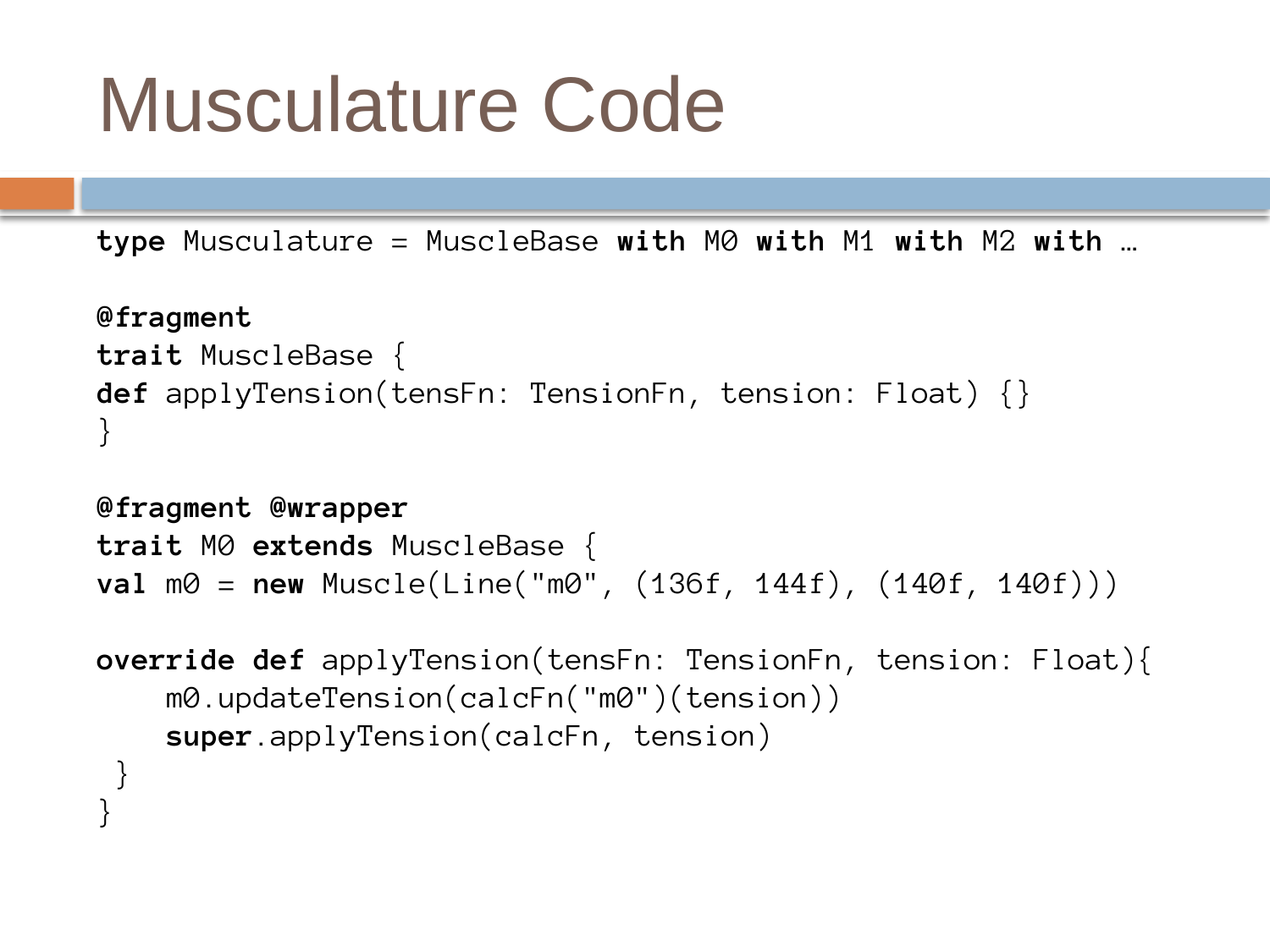

# Musculature Code
type Musculature = MuscleBase with M0 with M1 with M2 with …

@fragment
trait MuscleBase {
def applyTension(tensFn: TensionFn, tension: Float) {}
}

@fragment @wrapper
trait M0 extends MuscleBase {
val m0 = new Muscle(Line("m0", (136f, 144f), (140f, 140f)))

override def applyTension(tensFn: TensionFn, tension: Float){
    m0.updateTension(calcFn("m0")(tension))
    super.applyTension(calcFn, tension)
 }
}